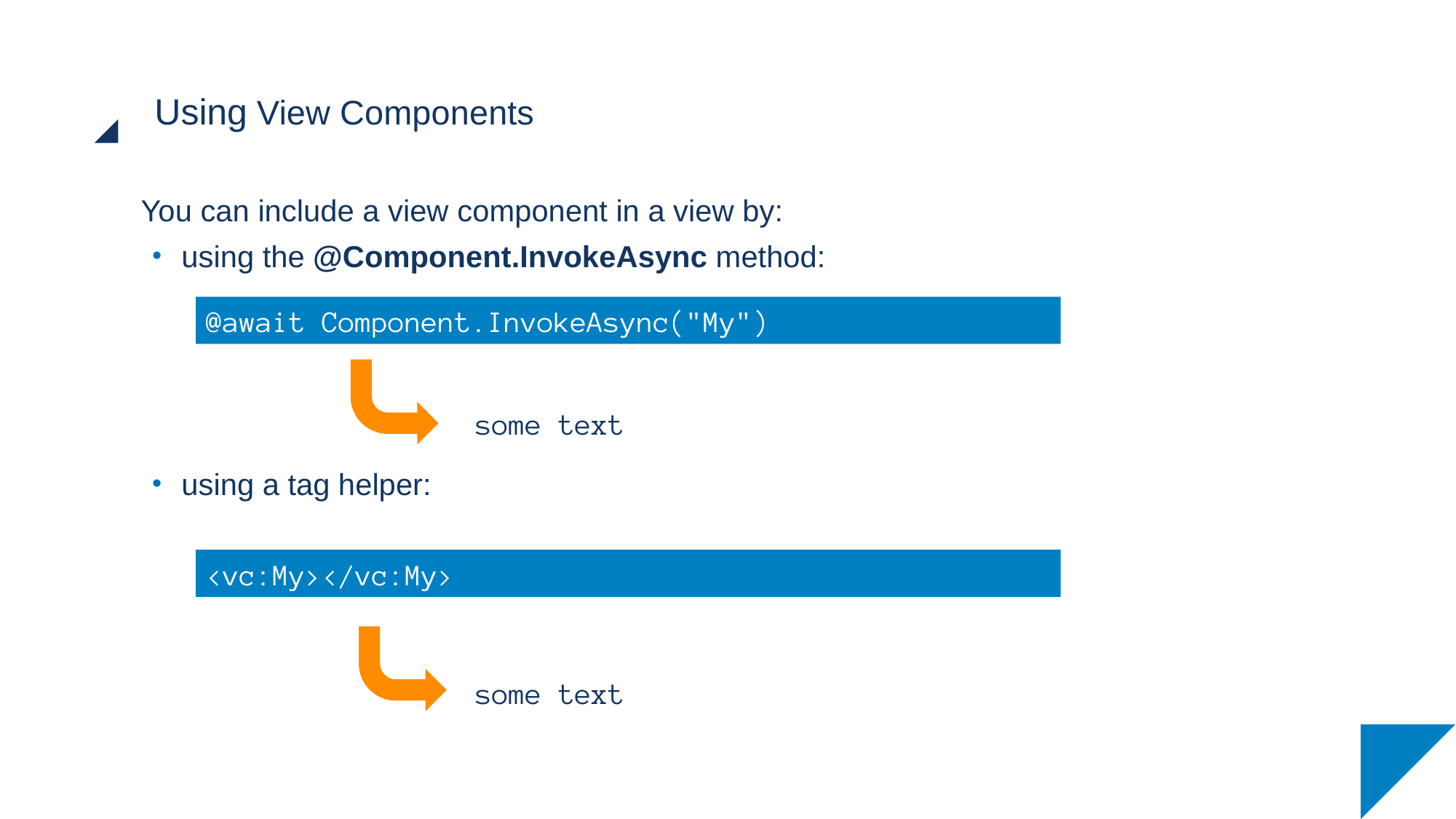

# Using View Components

You can include a view component in a view by:
 using the @Component.InvokeAsync method:

 using a tag helper:
@await Component.InvokeAsync("My")

some text
<vc:My></vc:My>

some text